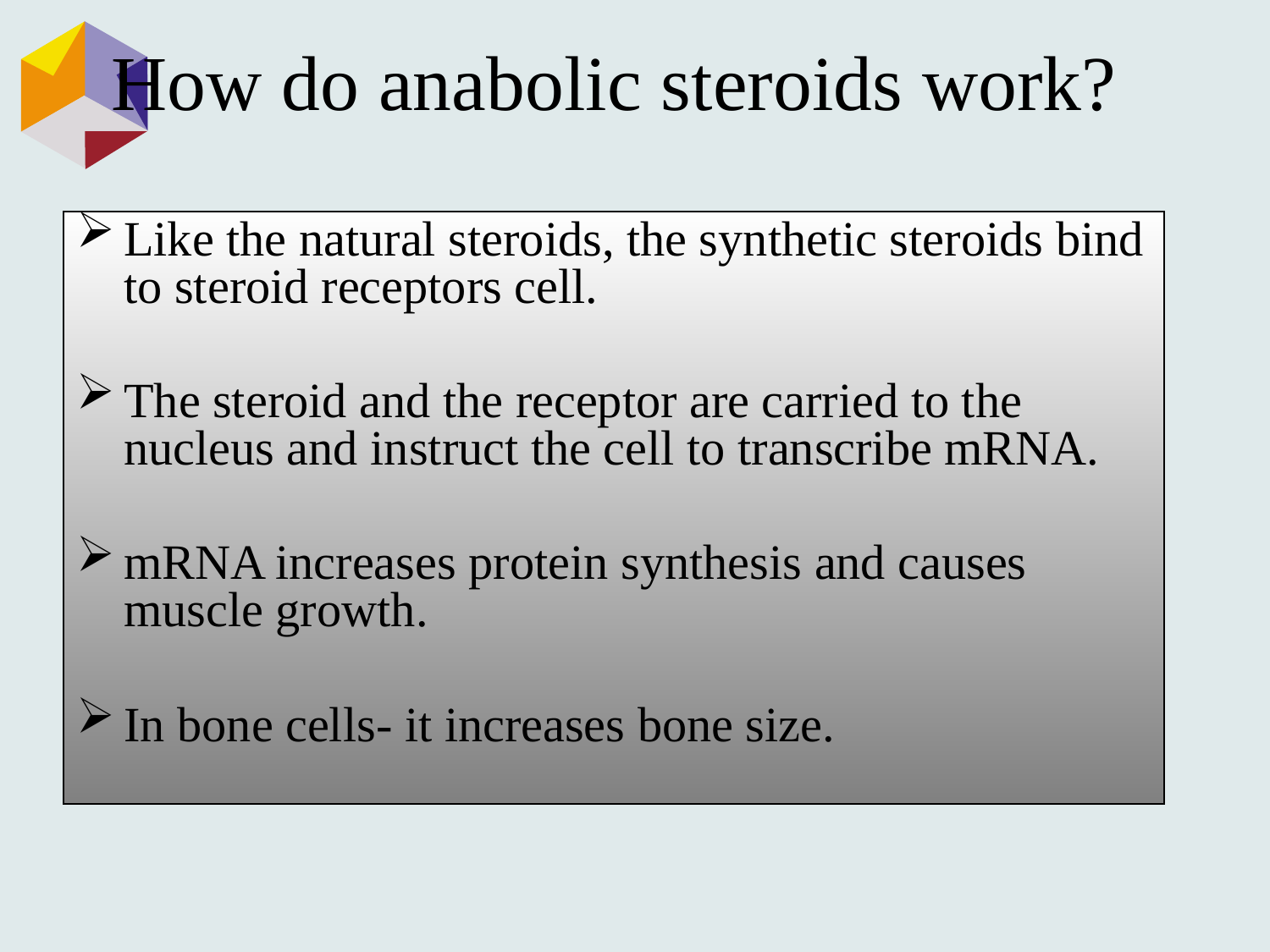

# How do anabolic steroids work?
Like the natural steroids, the synthetic steroids bind to steroid receptors cell.

The steroid and the receptor are carried to the nucleus and instruct the cell to transcribe mRNA.

mRNA increases protein synthesis and causes muscle growth.

In bone cells- it increases bone size.